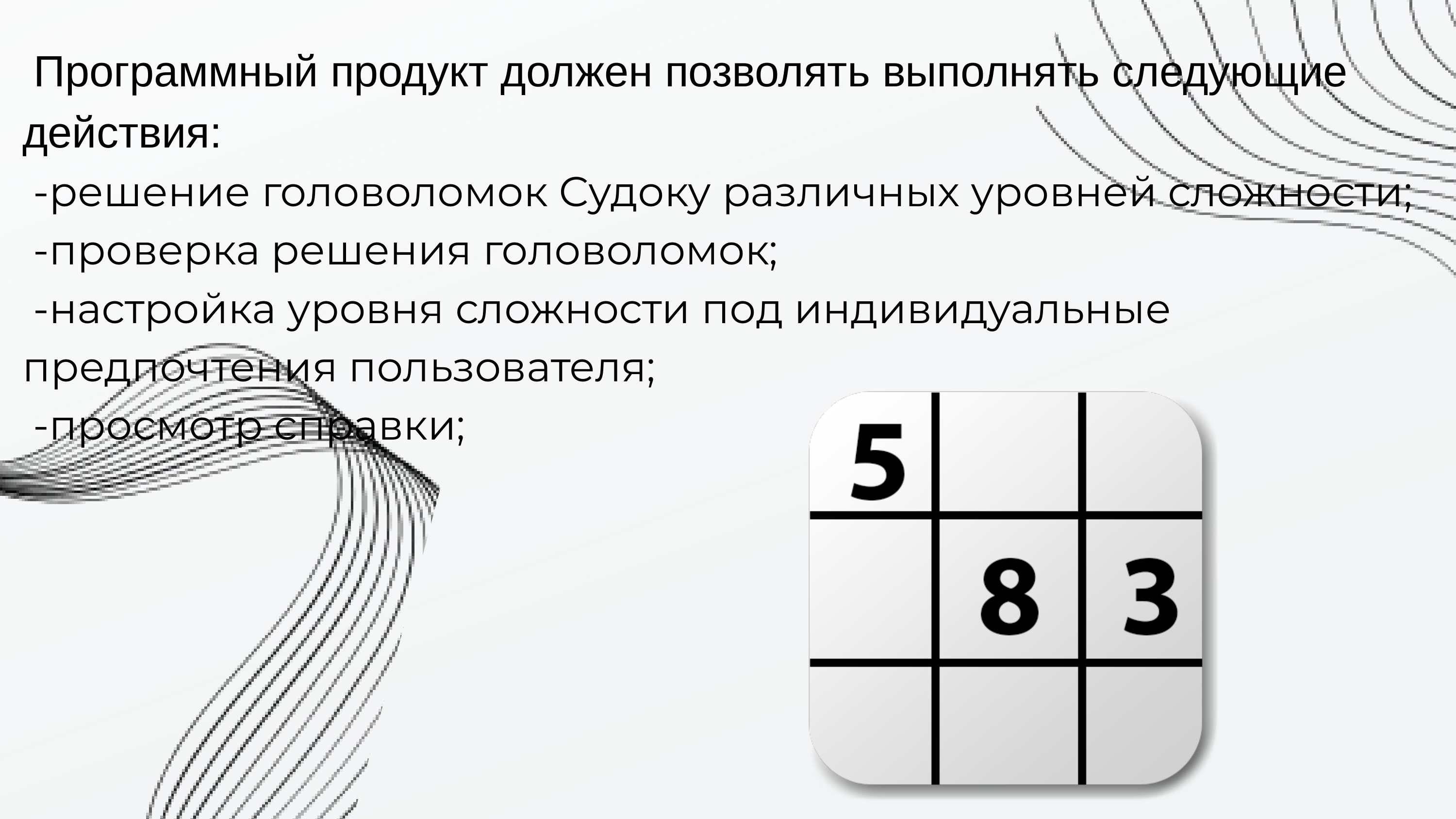

Программный продукт должен позволять выполнять следующие действия:
 -решение головоломок Судоку различных уровней сложности;
 -проверка решения головоломок;
 -настройка уровня сложности под индивидуальные предпочтения пользователя;
 -просмотр справки;